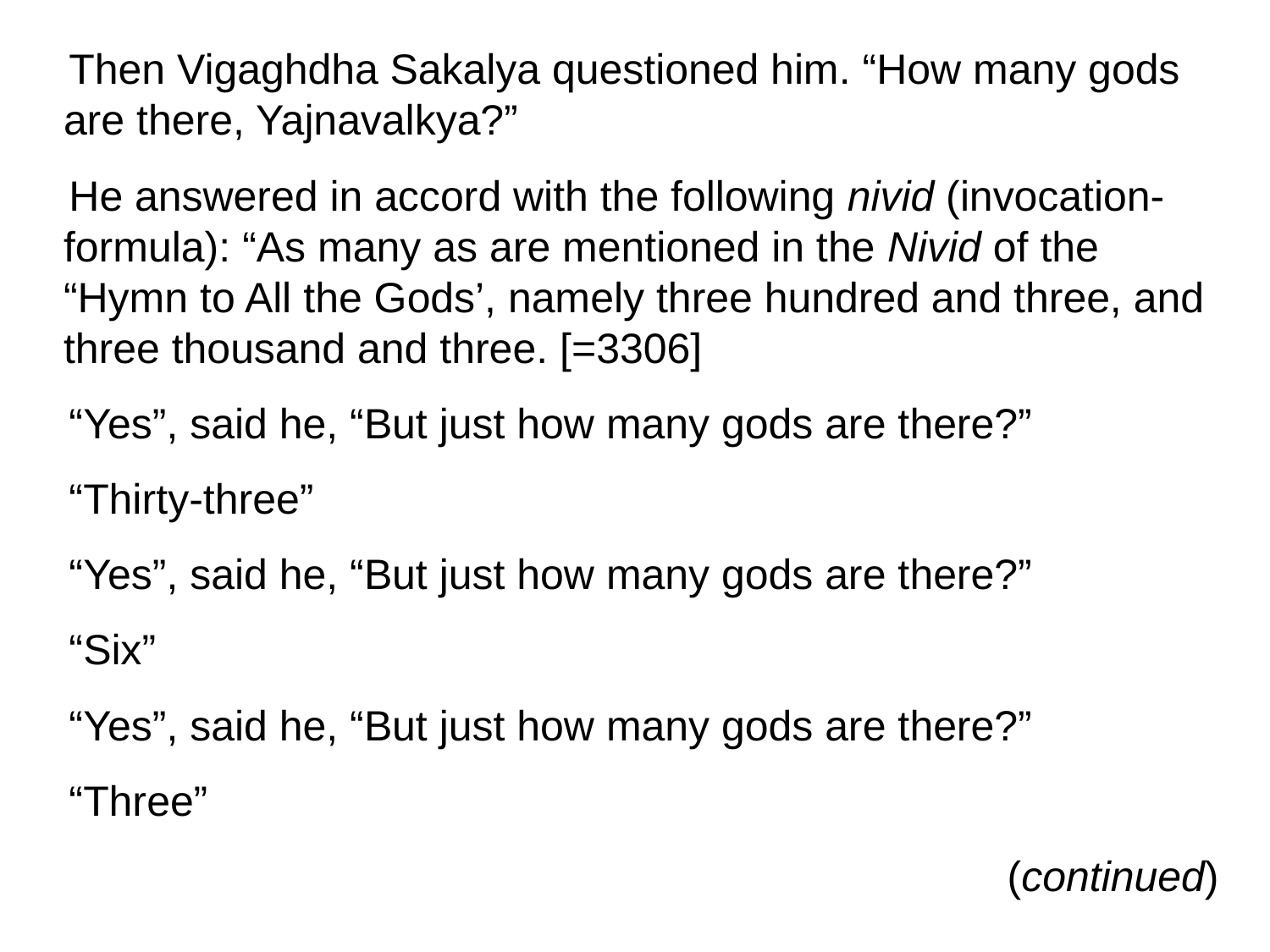

Then Vigaghdha Sakalya questioned him. “How many gods are there, Yajnavalkya?”
He answered in accord with the following nivid (invocation-formula): “As many as are mentioned in the Nivid of the “Hymn to All the Gods’, namely three hundred and three, and three thousand and three. [=3306]
“Yes”, said he, “But just how many gods are there?”
“Thirty-three”
“Yes”, said he, “But just how many gods are there?”
“Six”
“Yes”, said he, “But just how many gods are there?”
“Three”
(continued)